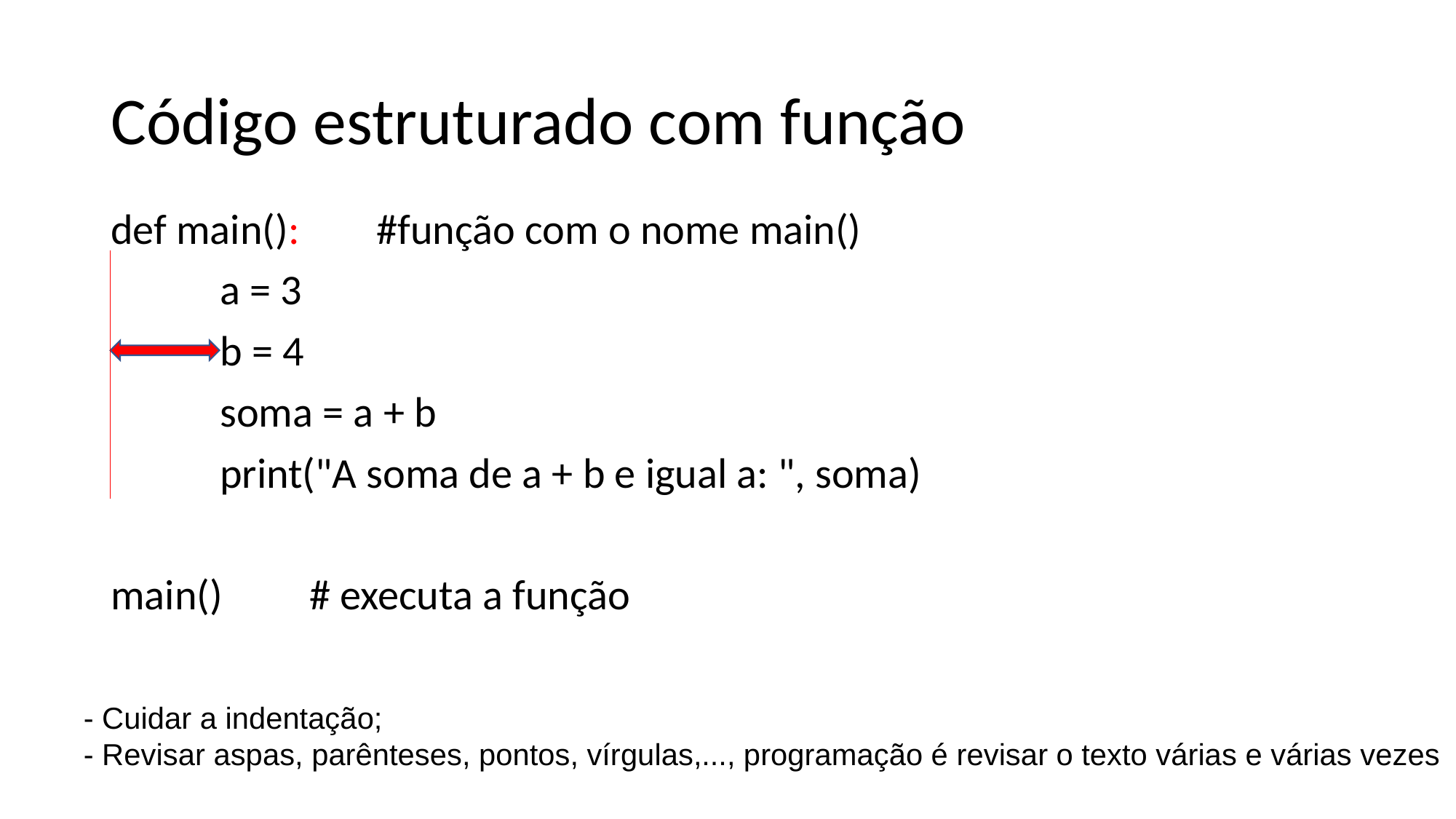

# Código estruturado com função
def main():        #função com o nome main()
	a = 3
	b = 4
	soma = a + b
	print("A soma de a + b e igual a: ", soma)

main()         # executa a função

- Cuidar a indentação;
- Revisar aspas, parênteses, pontos, vírgulas,..., programação é revisar o texto várias e várias vezes